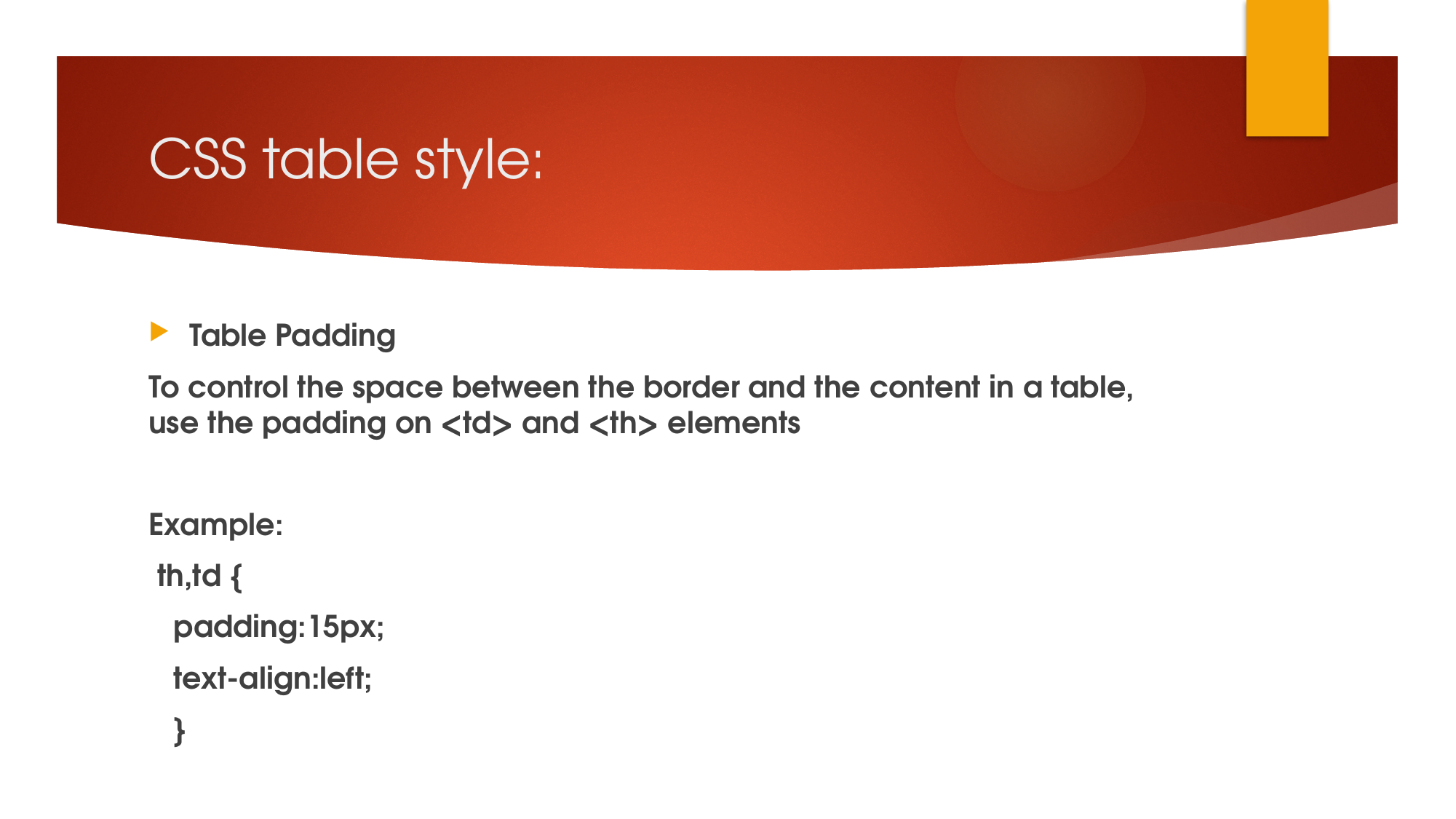

# CSS table style:
Table Padding
To control the space between the border and the content in a table, use the padding on <td> and <th> elements

Example:
 th,td {
   padding:15px;
   text-align:left;
   }